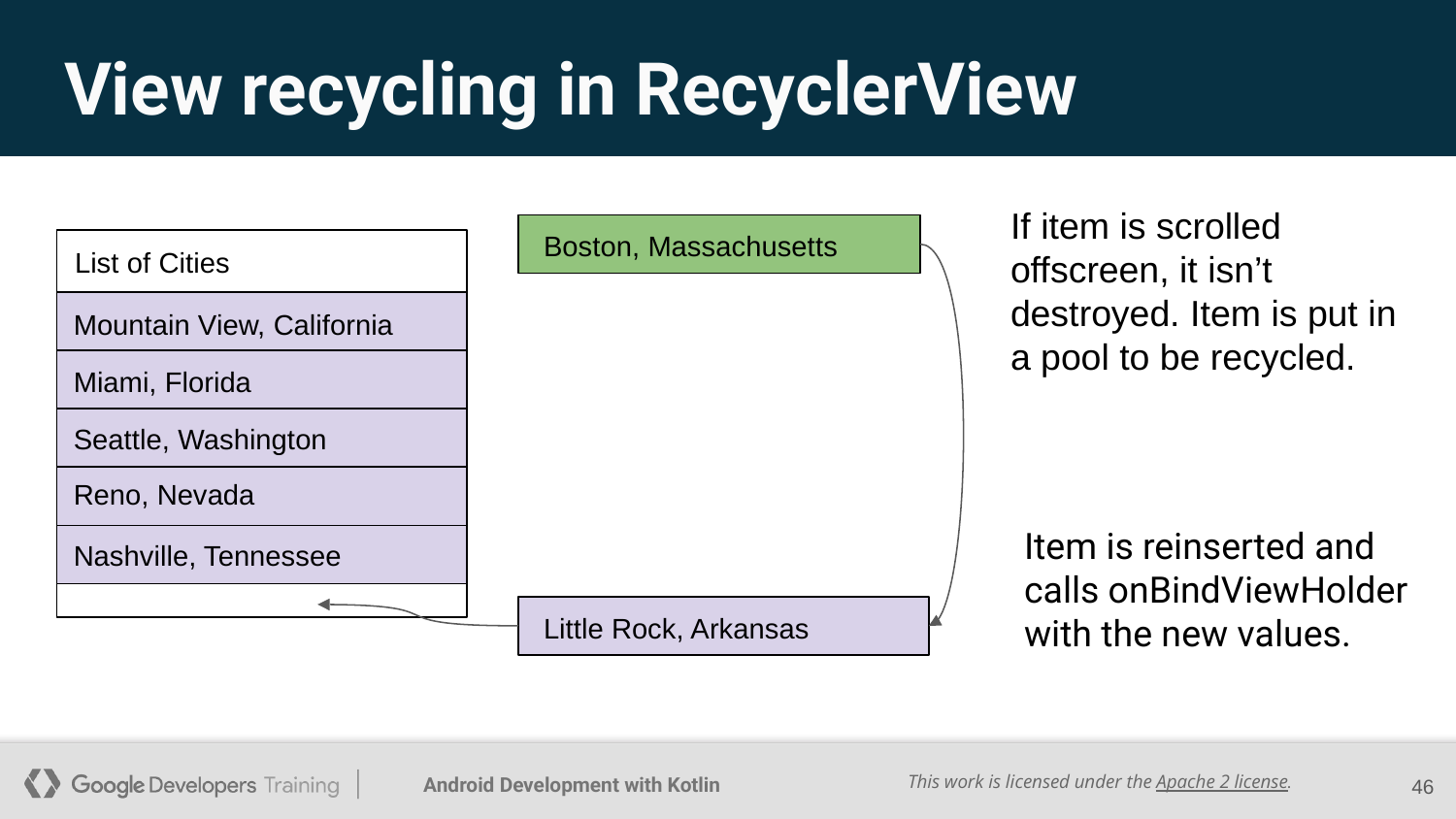

# View recycling in RecyclerView
If item is scrolled offscreen, it isn’t destroyed. Item is put in a pool to be recycled.
Boston, Massachusetts

List of Cities

Mountain View, California
Miami, Florida

Seattle, Washington

Reno, Nevada

Item is reinserted and calls onBindViewHolder with the new values.
Nashville, Tennessee

Little Rock, Arkansas

46